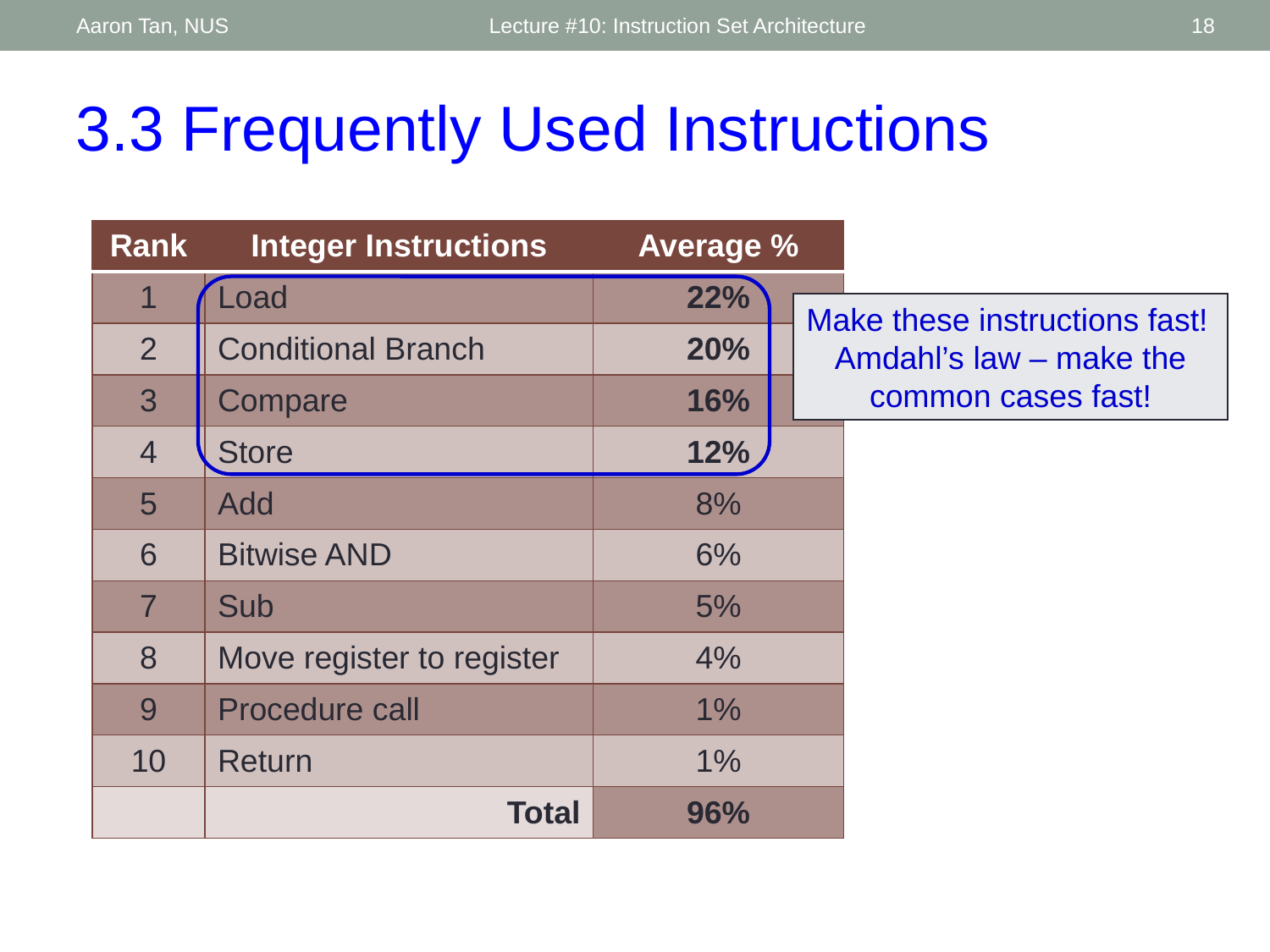

Aaron Tan, NUS
Lecture #10: Instruction Set Architecture
18
3.3 Frequently Used Instructions
| Rank | Integer Instructions | Average % |
| --- | --- | --- |
| 1 | Load | 22% |
| 2 | Conditional Branch | 20% |
| 3 | Compare | 16% |
| 4 | Store | 12% |
| 5 | Add | 8% |
| 6 | Bitwise AND | 6% |
| 7 | Sub | 5% |
| 8 | Move register to register | 4% |
| 9 | Procedure call | 1% |
| 10 | Return | 1% |
|  | Total | 96% |

Make these instructions fast!
Amdahl’s law – make the common cases fast!